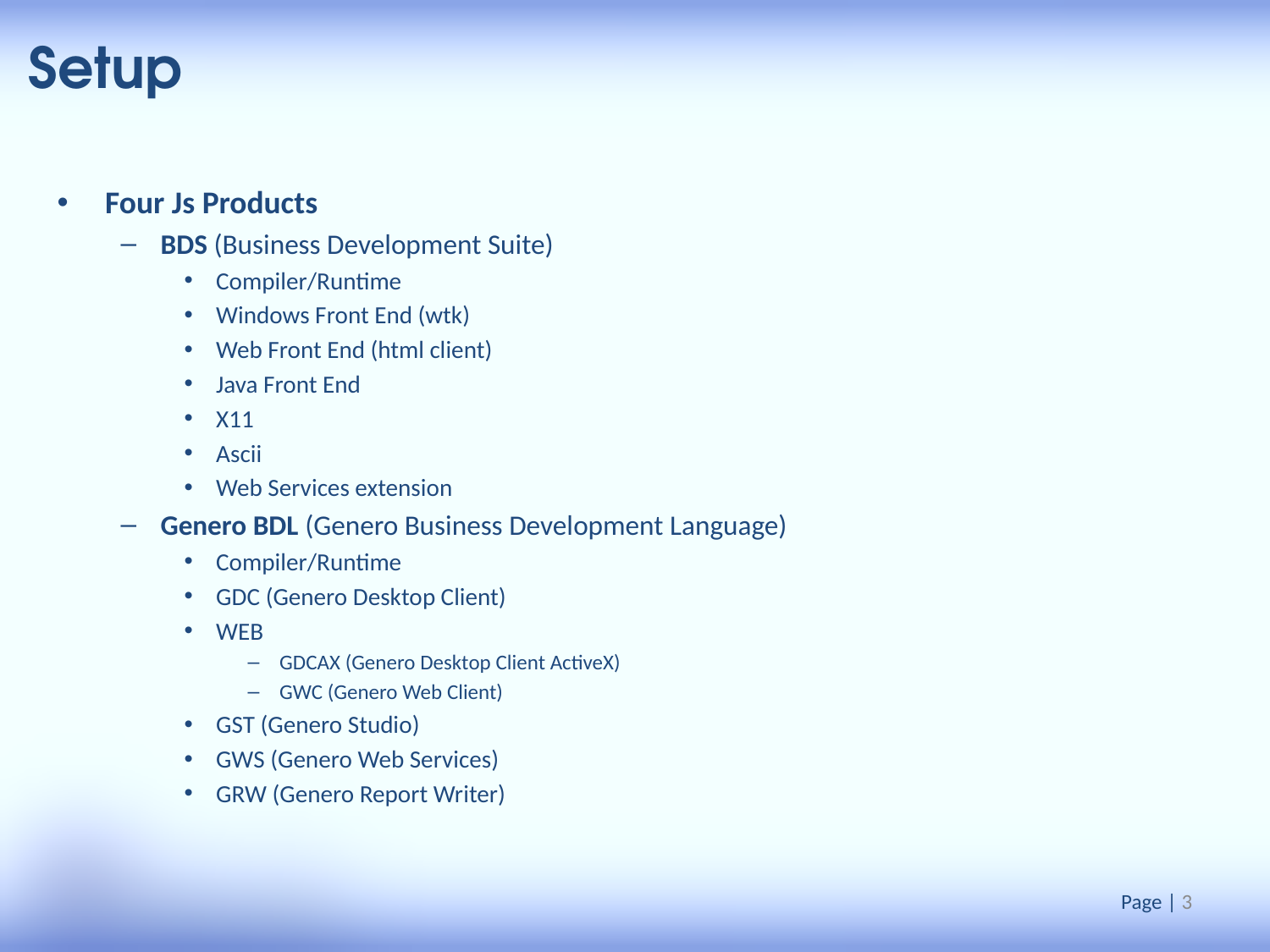

Setup
Four Js Products
BDS (Business Development Suite)
Compiler/Runtime
Windows Front End (wtk)
Web Front End (html client)
Java Front End
X11
Ascii
Web Services extension
Genero BDL (Genero Business Development Language)
Compiler/Runtime
GDC (Genero Desktop Client)
WEB
GDCAX (Genero Desktop Client ActiveX)
GWC (Genero Web Client)
GST (Genero Studio)
GWS (Genero Web Services)
GRW (Genero Report Writer)